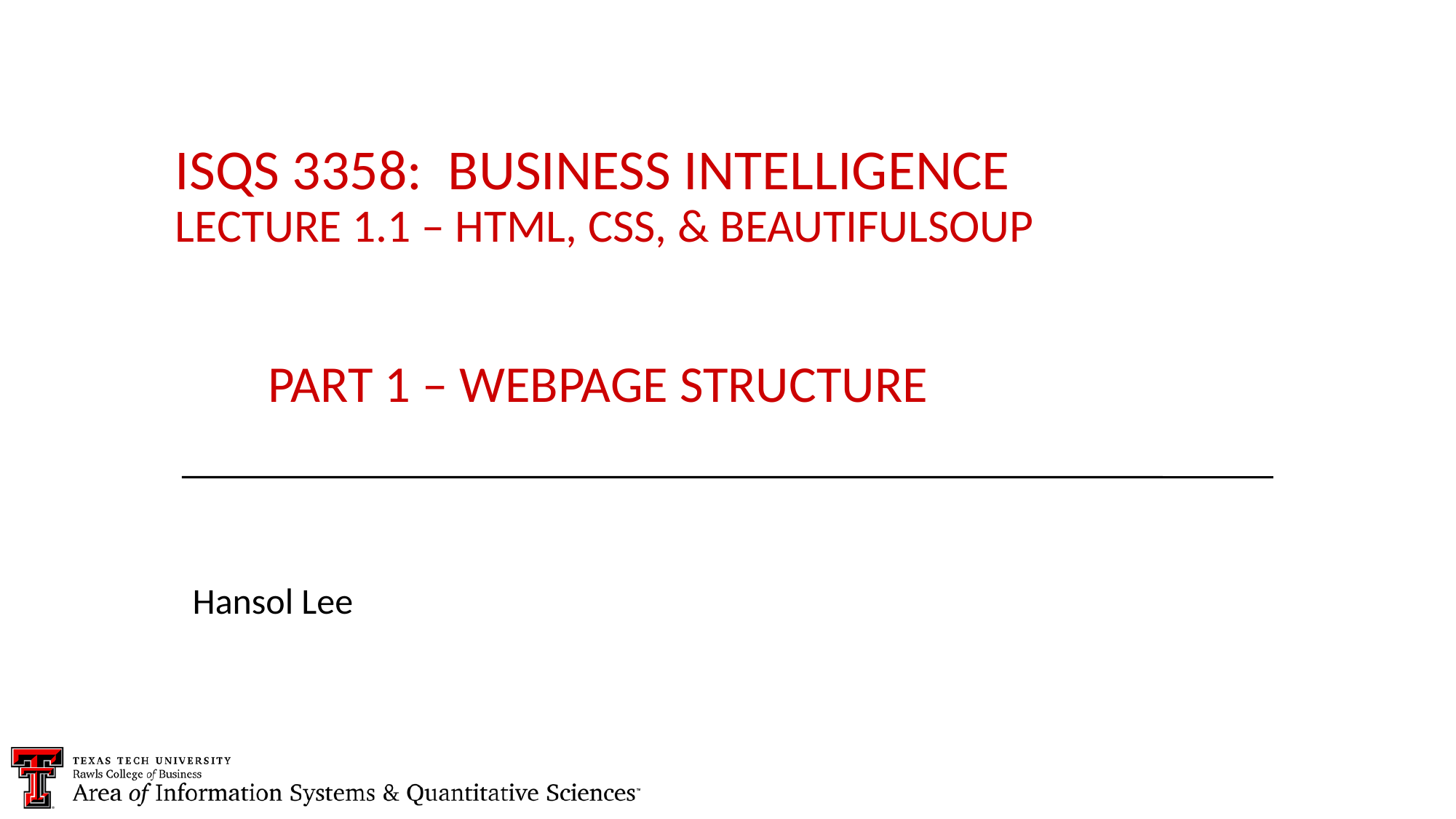

ISQS 3358:  Business Intelligence
Lecture 1.1 – HTML, CSS, & BeautifulSOUP
	Part 1 – Webpage Structure

Hansol Lee